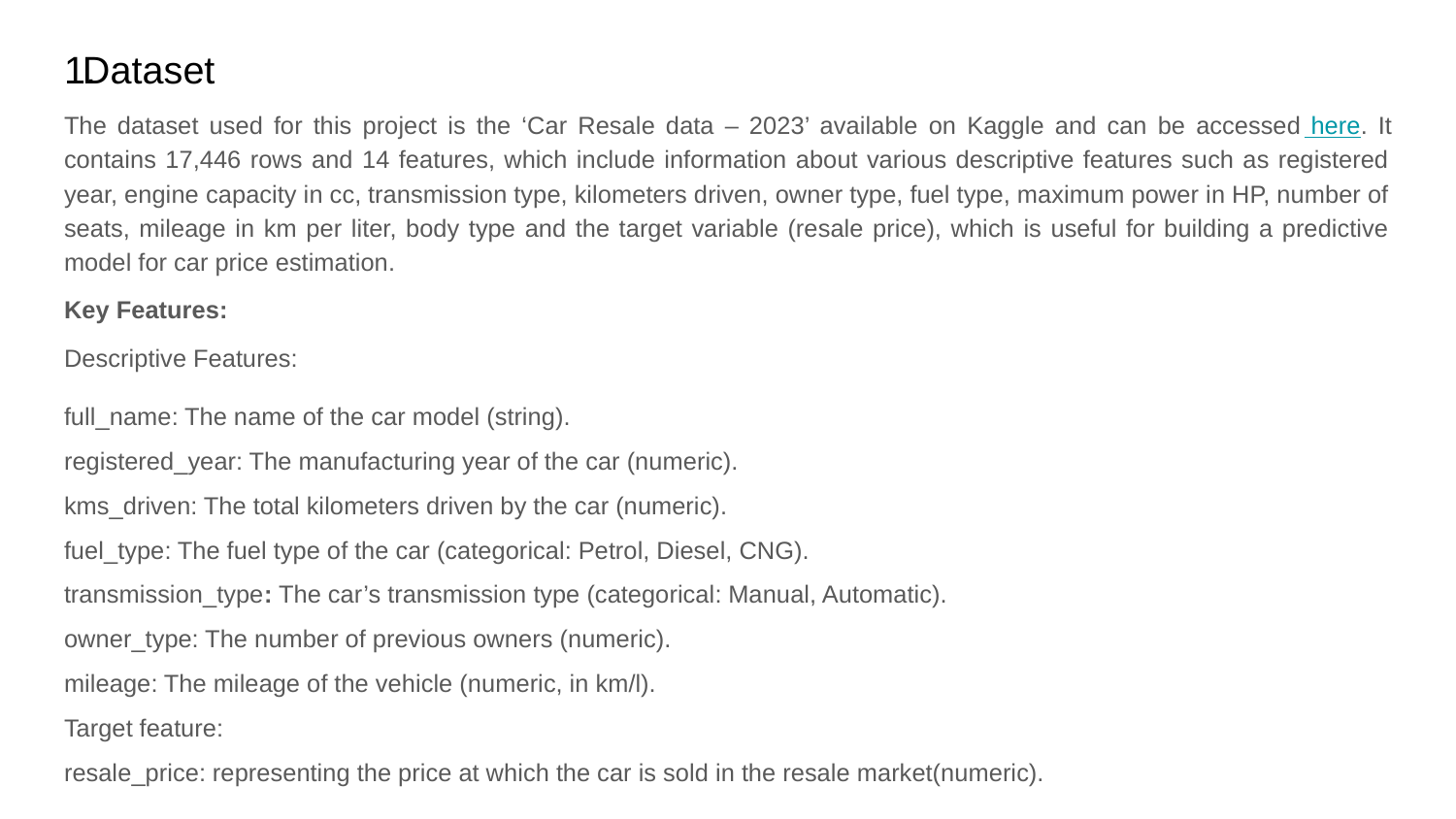

Dataset
The dataset used for this project is the ‘Car Resale data – 2023’ available on Kaggle and can be accessed here. It contains 17,446 rows and 14 features, which include information about various descriptive features such as registered year, engine capacity in cc, transmission type, kilometers driven, owner type, fuel type, maximum power in HP, number of seats, mileage in km per liter, body type and the target variable (resale price), which is useful for building a predictive model for car price estimation.
Key Features:
Descriptive Features:
full_name: The name of the car model (string).
registered_year: The manufacturing year of the car (numeric).
kms_driven: The total kilometers driven by the car (numeric).
fuel_type: The fuel type of the car (categorical: Petrol, Diesel, CNG).
transmission_type: The car’s transmission type (categorical: Manual, Automatic).
owner_type: The number of previous owners (numeric).
mileage: The mileage of the vehicle (numeric, in km/l).
Target feature:
resale_price: representing the price at which the car is sold in the resale market(numeric).